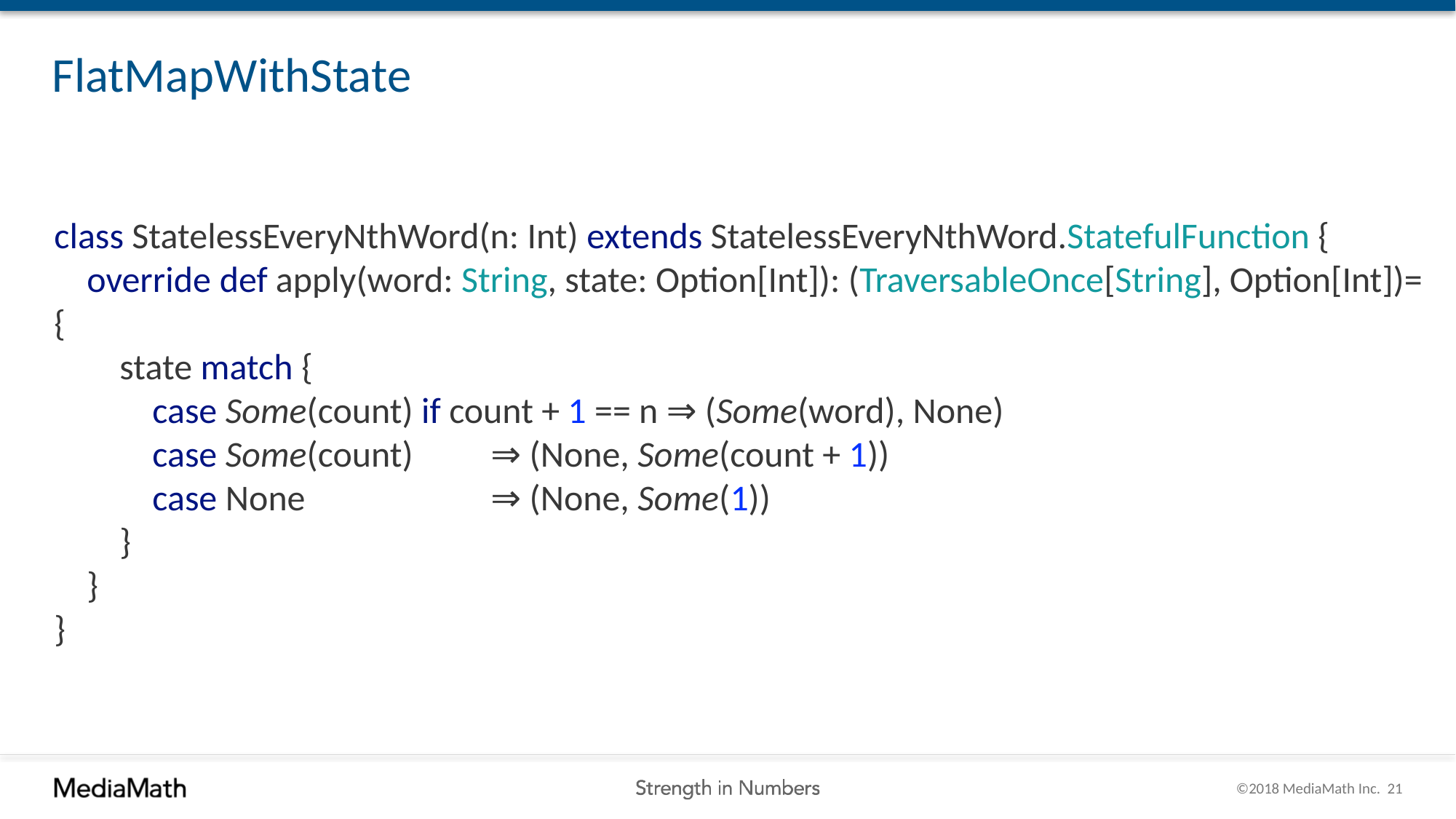

# FlatMapWithState
class StatelessEveryNthWord(n: Int) extends StatelessEveryNthWord.StatefulFunction {
    override def apply(word: String, state: Option[Int]): (TraversableOnce[String], Option[Int])= {
        state match {
            case Some(count) if count + 1 == n ⇒ (Some(word), None)
            case Some(count) 	⇒ (None, Some(count + 1))
            case None        		⇒ (None, Some(1))
        }
    }
}